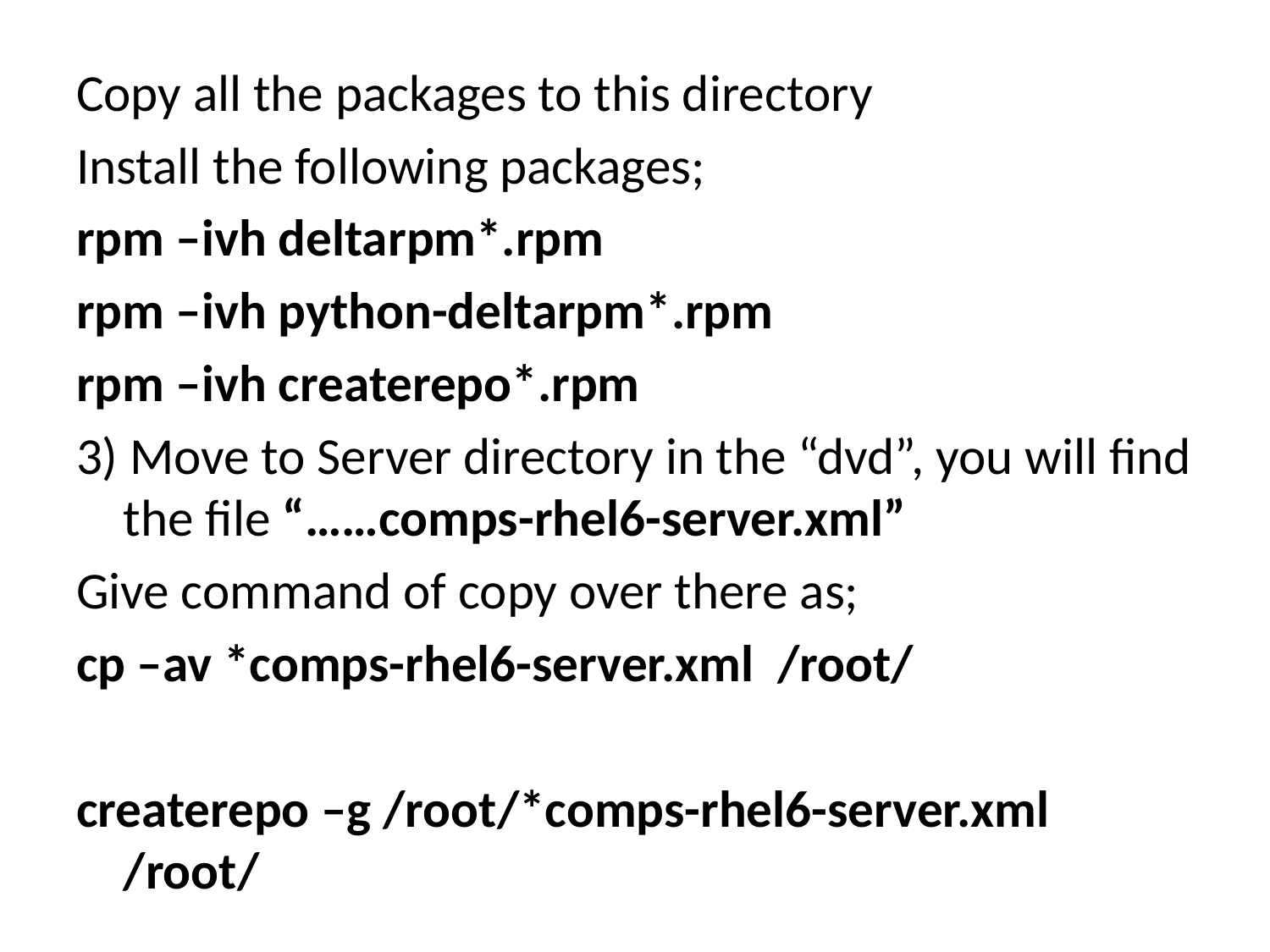

Copy all the packages to this directory
Install the following packages;
rpm –ivh deltarpm*.rpm
rpm –ivh python-deltarpm*.rpm
rpm –ivh createrepo*.rpm
3) Move to Server directory in the “dvd”, you will find the file “……comps-rhel6-server.xml”
Give command of copy over there as;
cp –av *comps-rhel6-server.xml  /root/

createrepo –g /root/*comps-rhel6-server.xml /root/